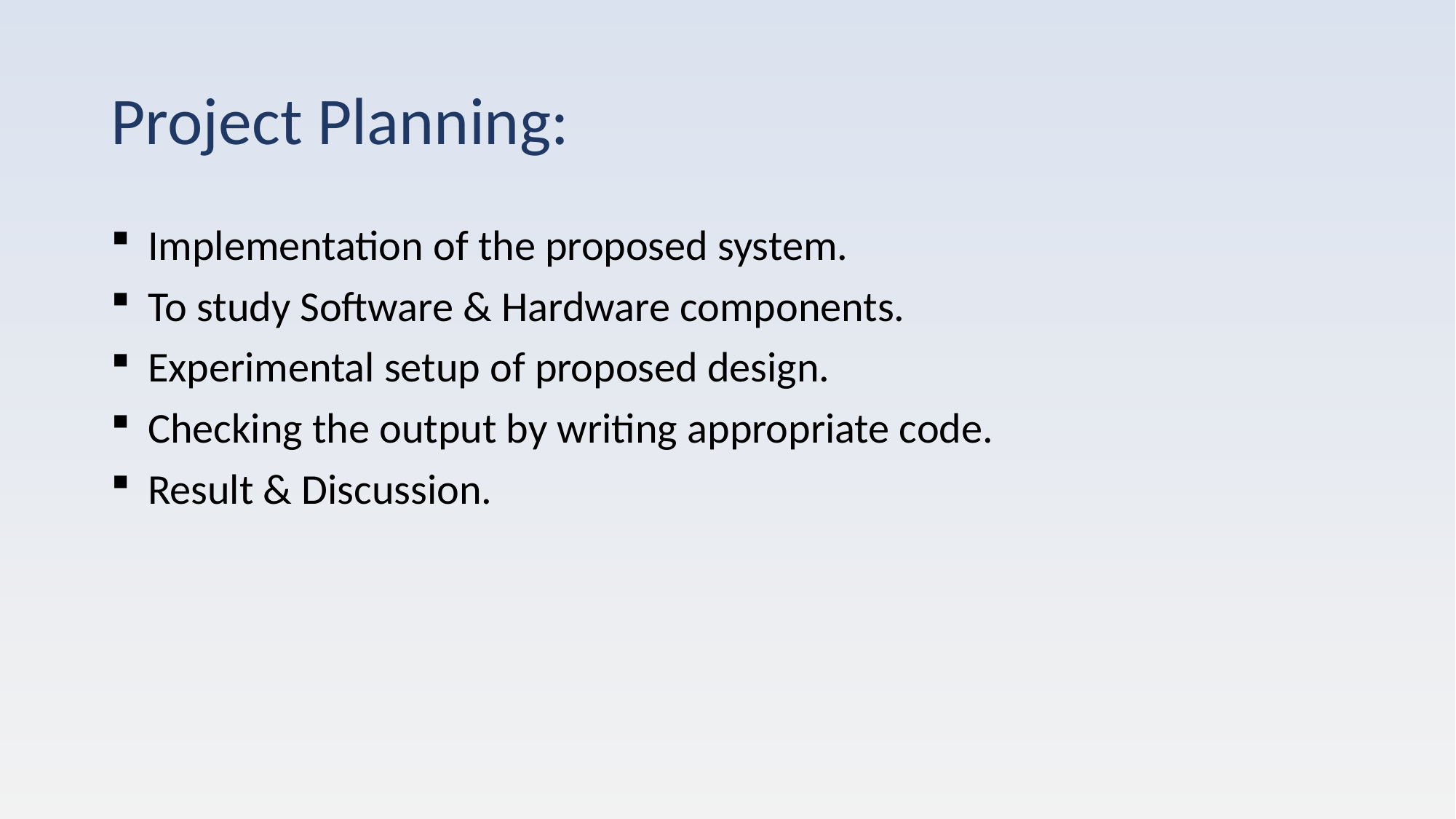

# Project Planning:
 Implementation of the proposed system.
 To study Software & Hardware components.
 Experimental setup of proposed design.
 Checking the output by writing appropriate code.
 Result & Discussion.